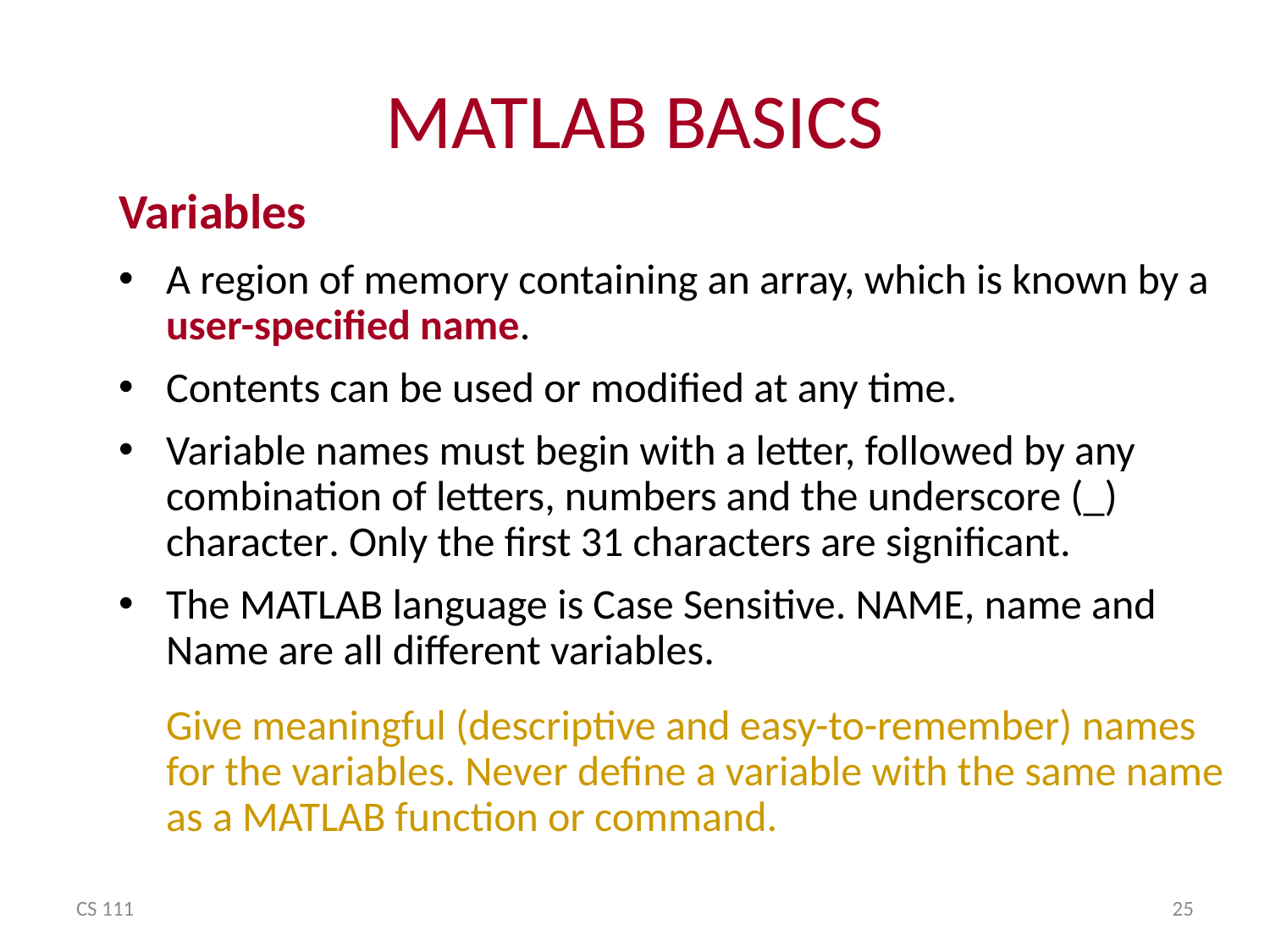

# MATLAB BASICS
Variables
A region of memory containing an array, which is known by a user-specified name.
Contents can be used or modified at any time.
Variable names must begin with a letter, followed by any combination of letters, numbers and the underscore (_) character. Only the first 31 characters are significant.
The MATLAB language is Case Sensitive. NAME, name and Name are all different variables.
	Give meaningful (descriptive and easy-to-remember) names for the variables. Never define a variable with the same name as a MATLAB function or command.
CS 111
25